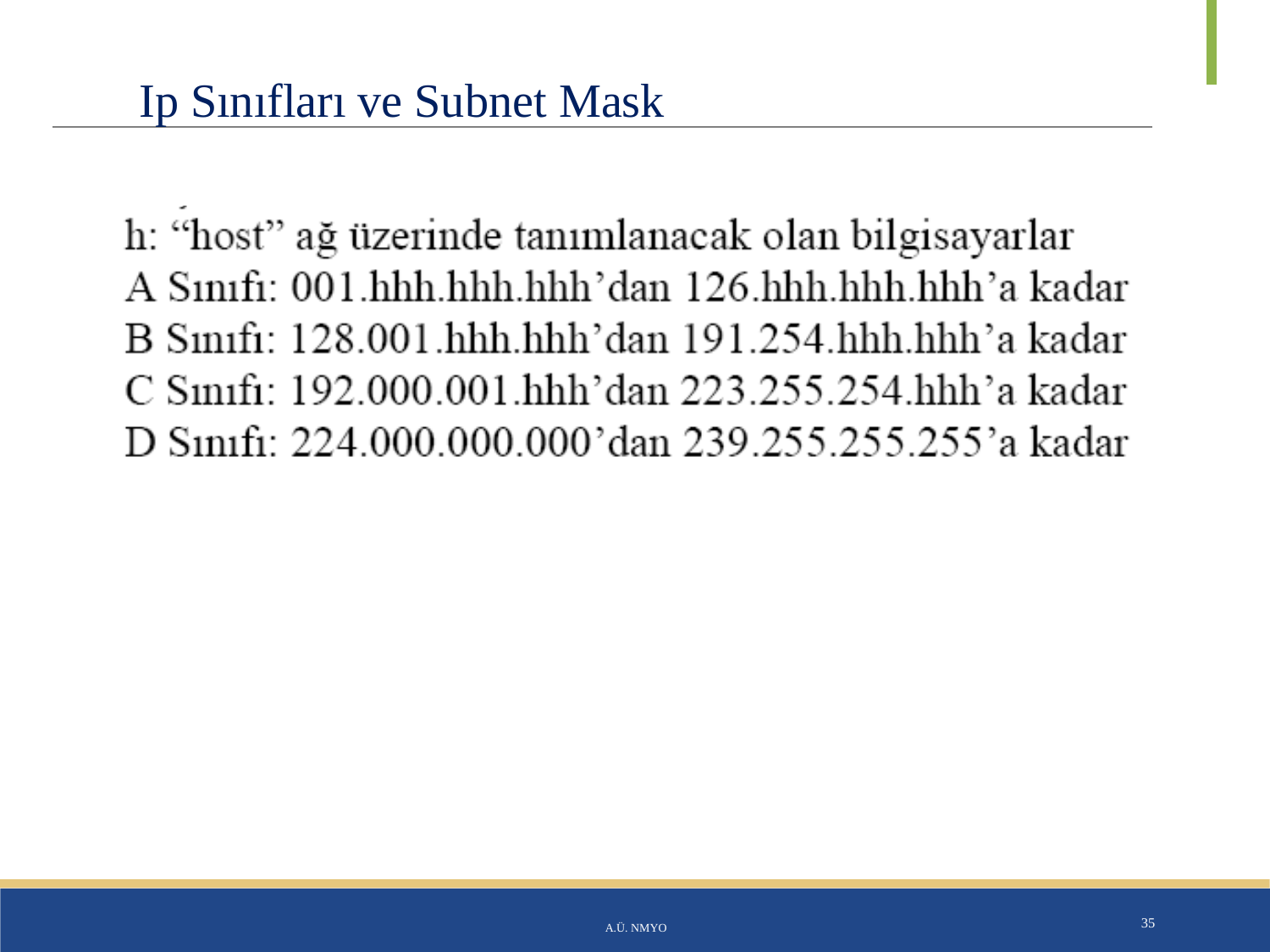

# Ip Sınıfları ve Subnet Mask

A.Ü. NMYO
35